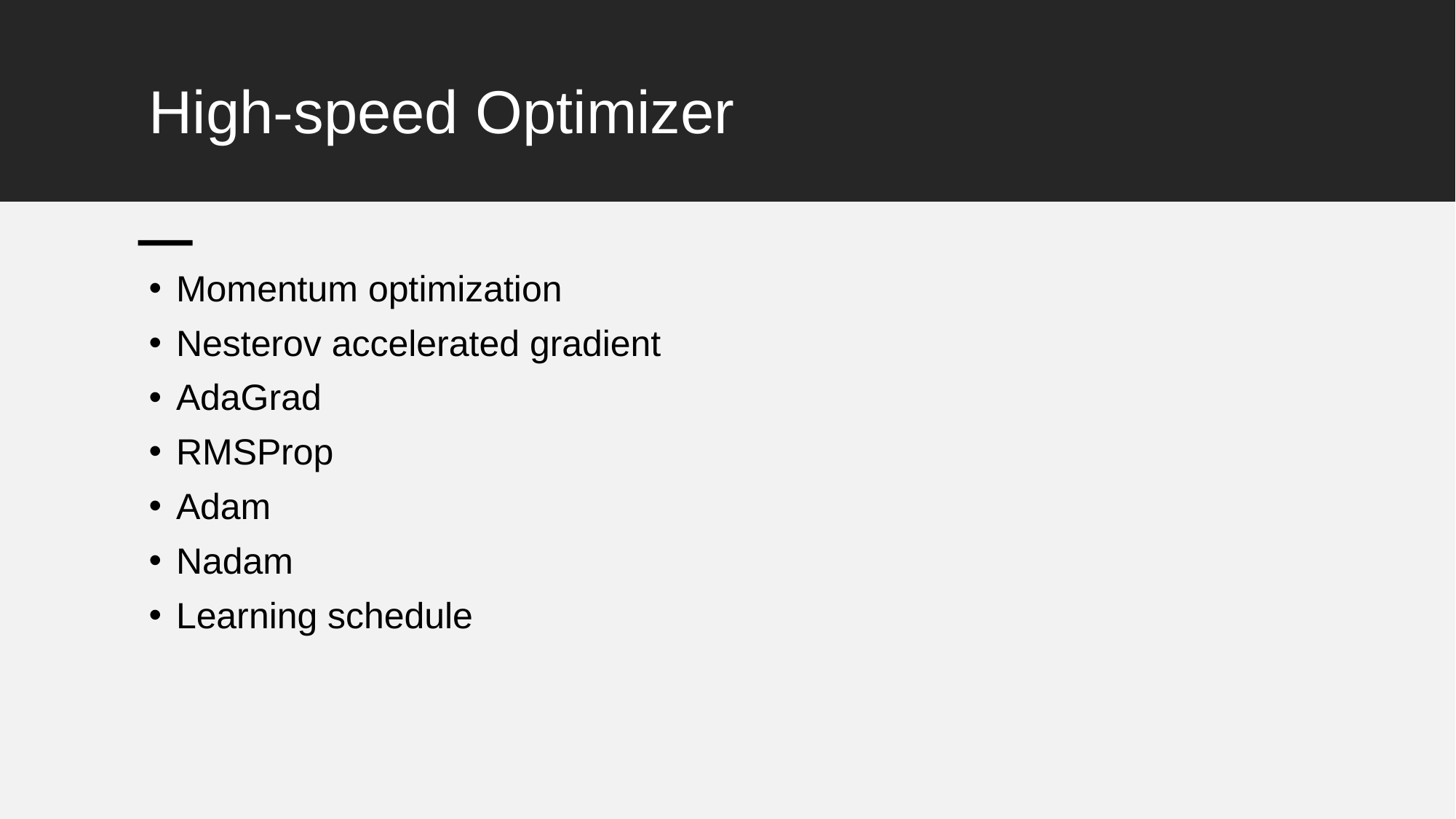

# High-speed Optimizer

Momentum optimization
Nesterov accelerated gradient
AdaGrad
RMSProp
Adam
Nadam
Learning schedule